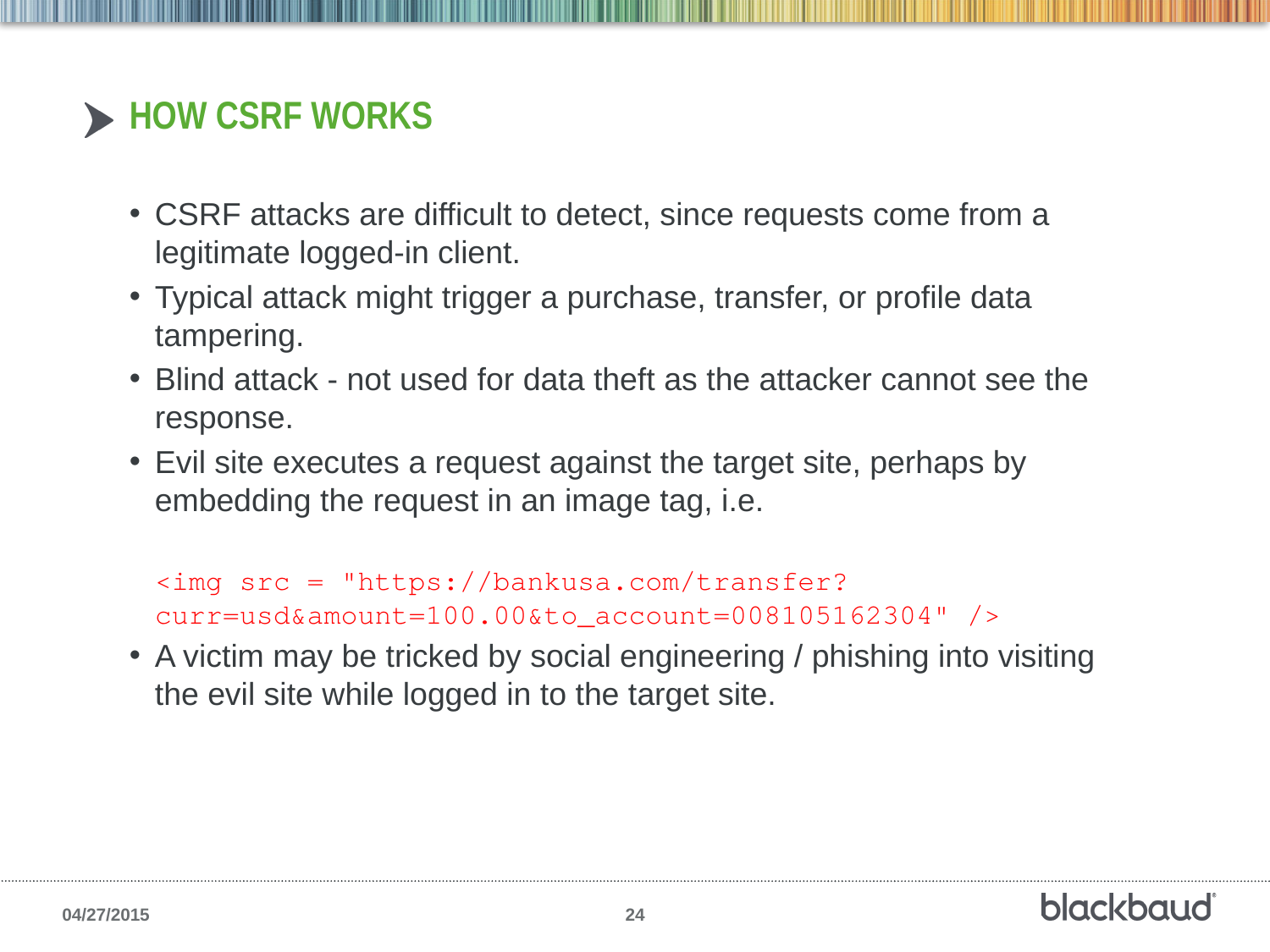

# HOW CSRF WORKS
CSRF attacks are difficult to detect, since requests come from a legitimate logged-in client.
Typical attack might trigger a purchase, transfer, or profile data tampering.
Blind attack - not used for data theft as the attacker cannot see the response.
Evil site executes a request against the target site, perhaps by embedding the request in an image tag, i.e.
<img src = "https://bankusa.com/transfer?curr=usd&amount=100.00&to_account=008105162304" />
A victim may be tricked by social engineering / phishing into visiting the evil site while logged in to the target site.